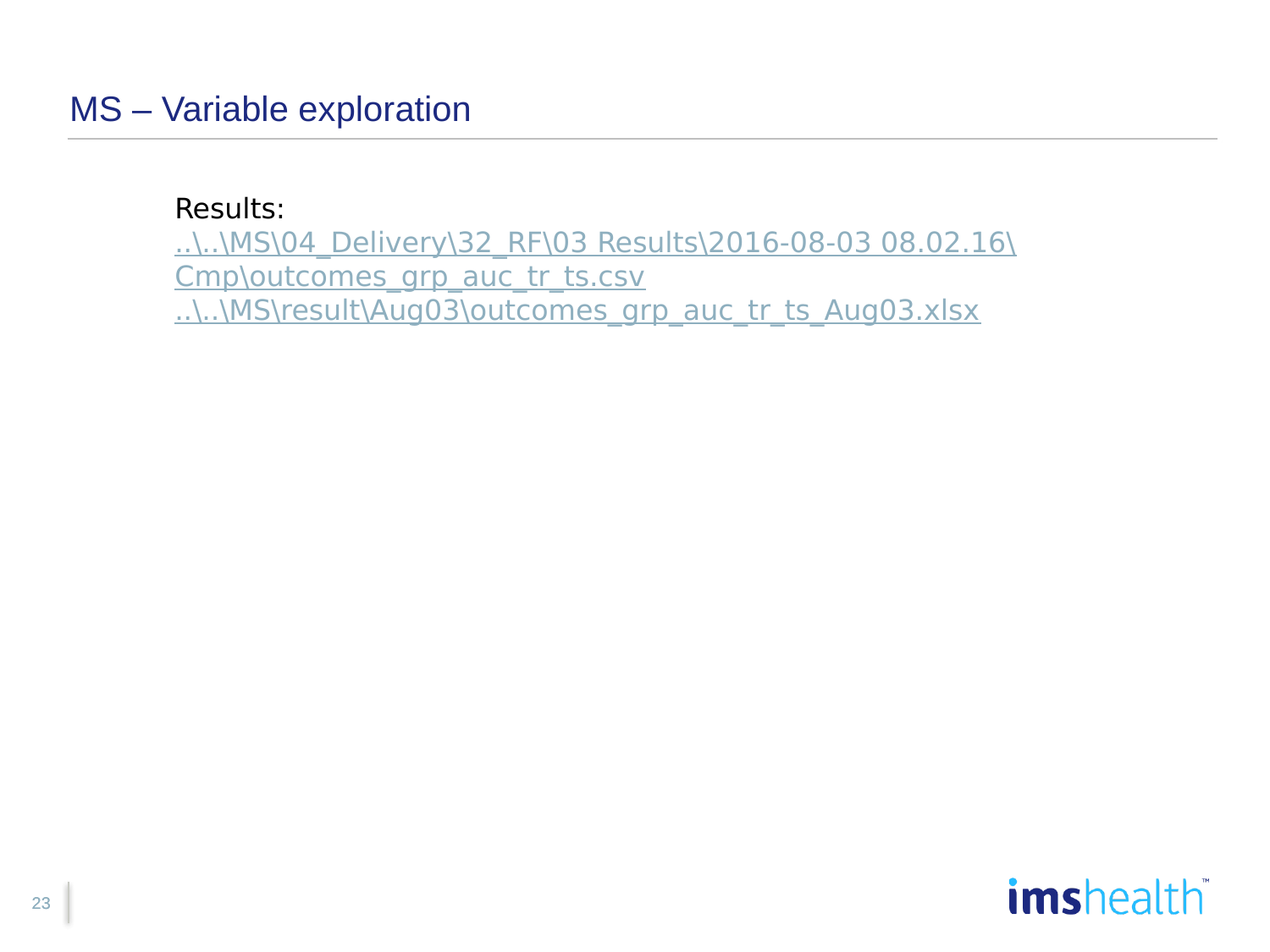

# MS – Variable exploration

Results:
..\..\MS\04_Delivery\32_RF\03 Results\2016-08-03 08.02.16\Cmp\outcomes_grp_auc_tr_ts.csv
..\..\MS\result\Aug03\outcomes_grp_auc_tr_ts_Aug03.xlsx